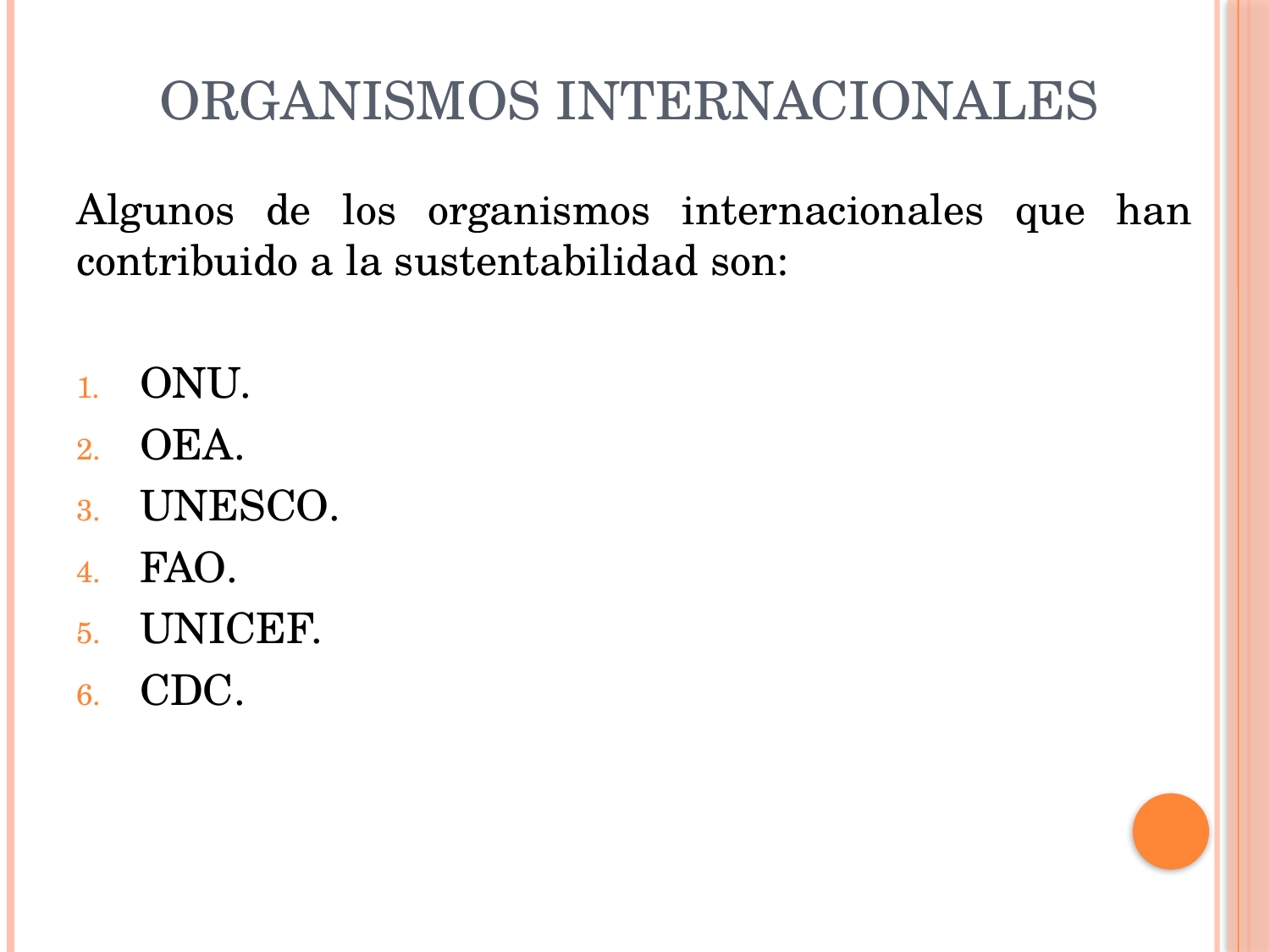

# Organismos internacionales
Algunos de los organismos internacionales que han contribuido a la sustentabilidad son:

ONU.
OEA.
UNESCO.
FAO.
UNICEF.
CDC.